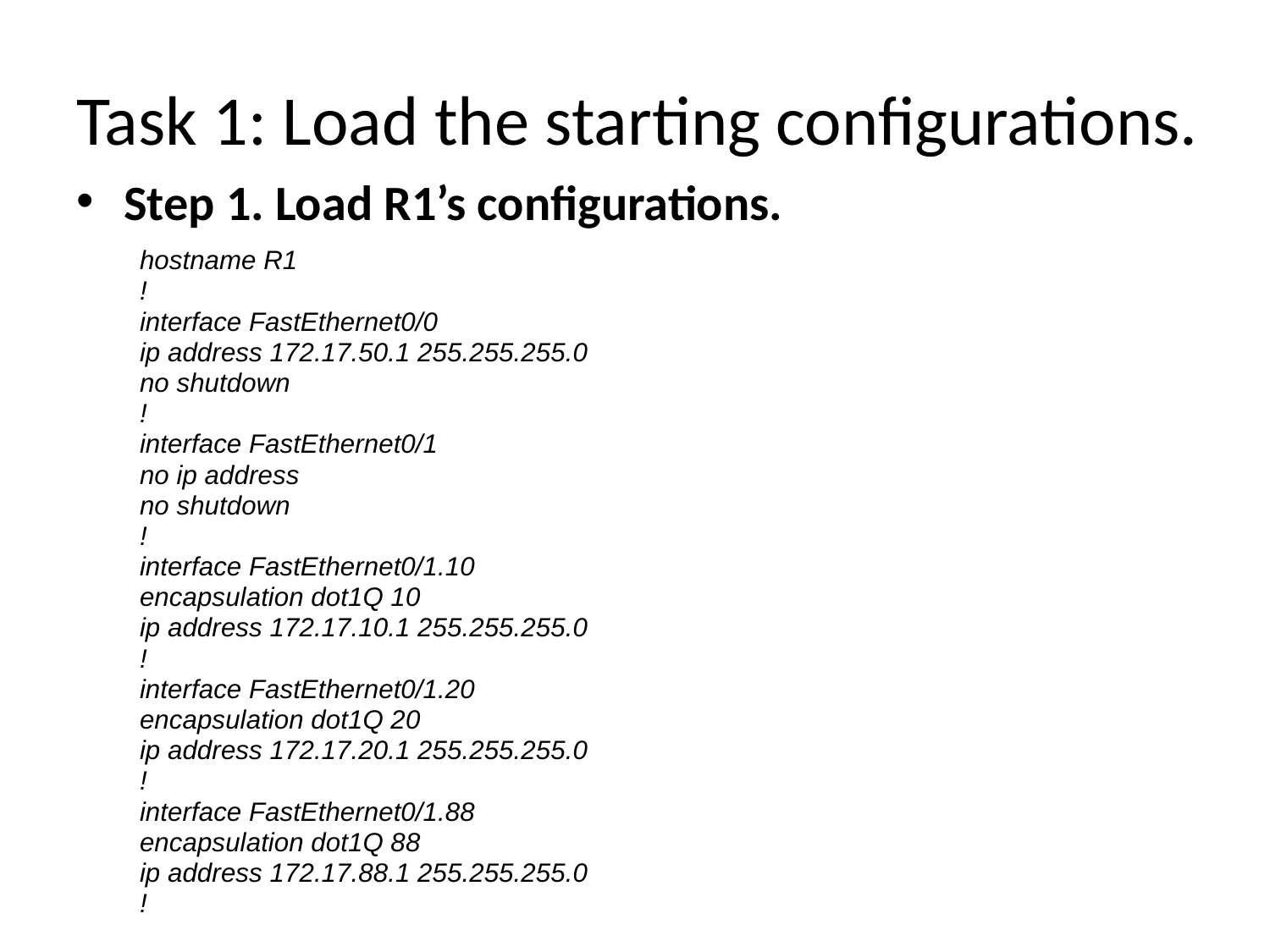

# Task 1: Load the starting configurations.
Step 1. Load R1’s configurations.

hostname R1
!
interface FastEthernet0/0
ip address 172.17.50.1 255.255.255.0
no shutdown
!
interface FastEthernet0/1
no ip address
no shutdown
!
interface FastEthernet0/1.10
encapsulation dot1Q 10
ip address 172.17.10.1 255.255.255.0
!
interface FastEthernet0/1.20
encapsulation dot1Q 20
ip address 172.17.20.1 255.255.255.0
!
interface FastEthernet0/1.88
encapsulation dot1Q 88
ip address 172.17.88.1 255.255.255.0
!